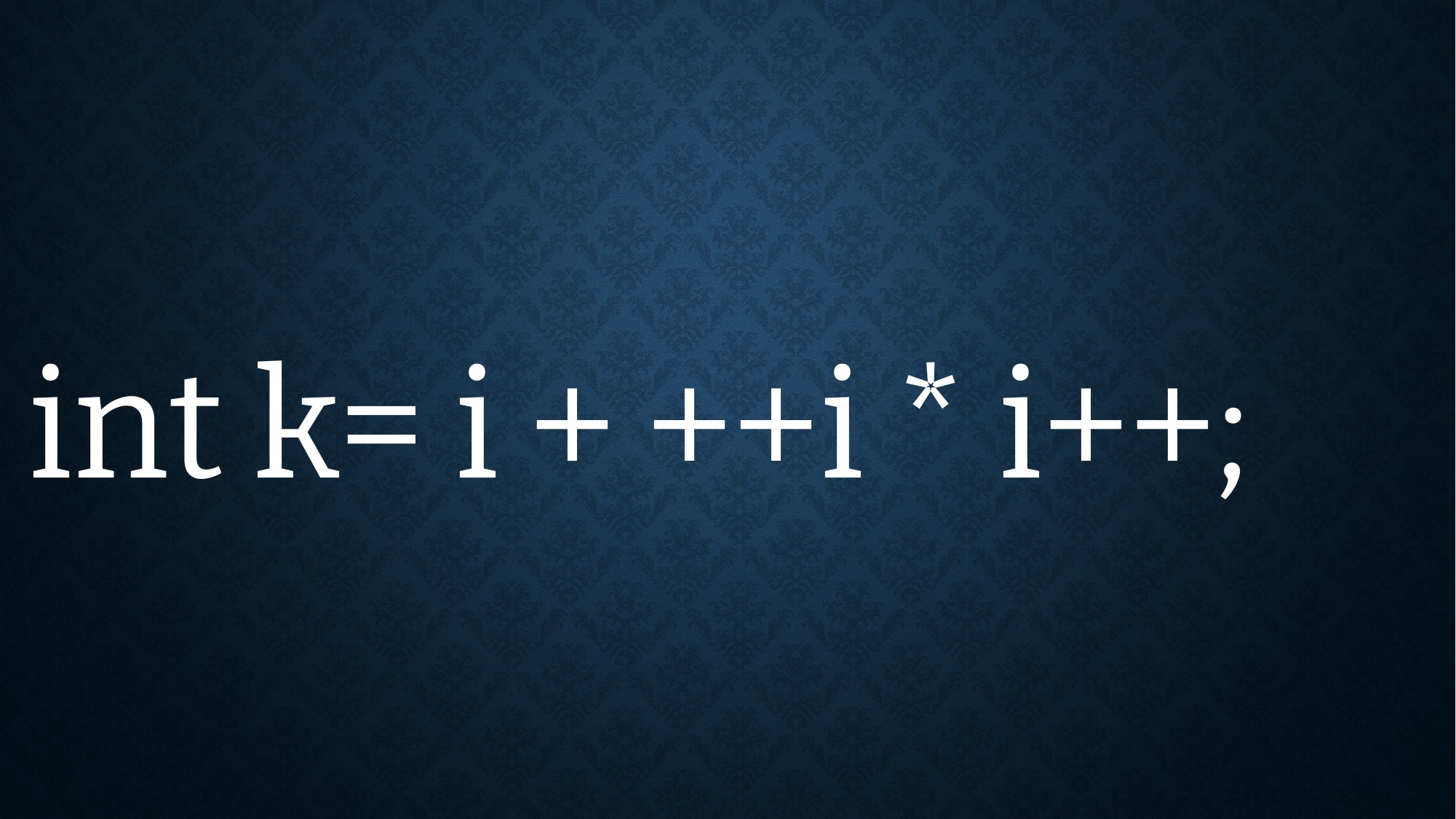

int k= i + ++i * i++;